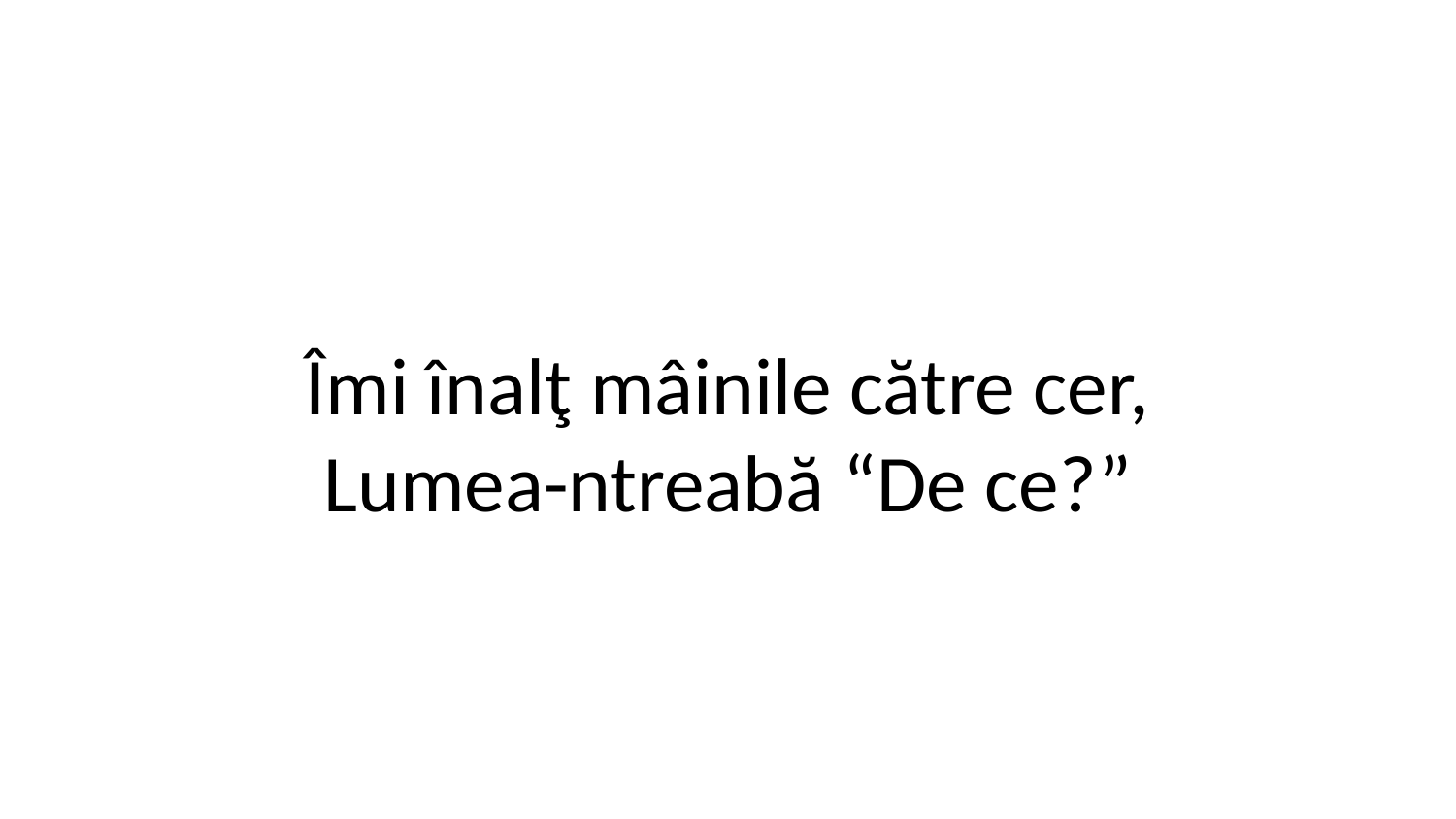

Îmi înalţ mâinile către cer,
Lumea-ntreabă “De ce?”